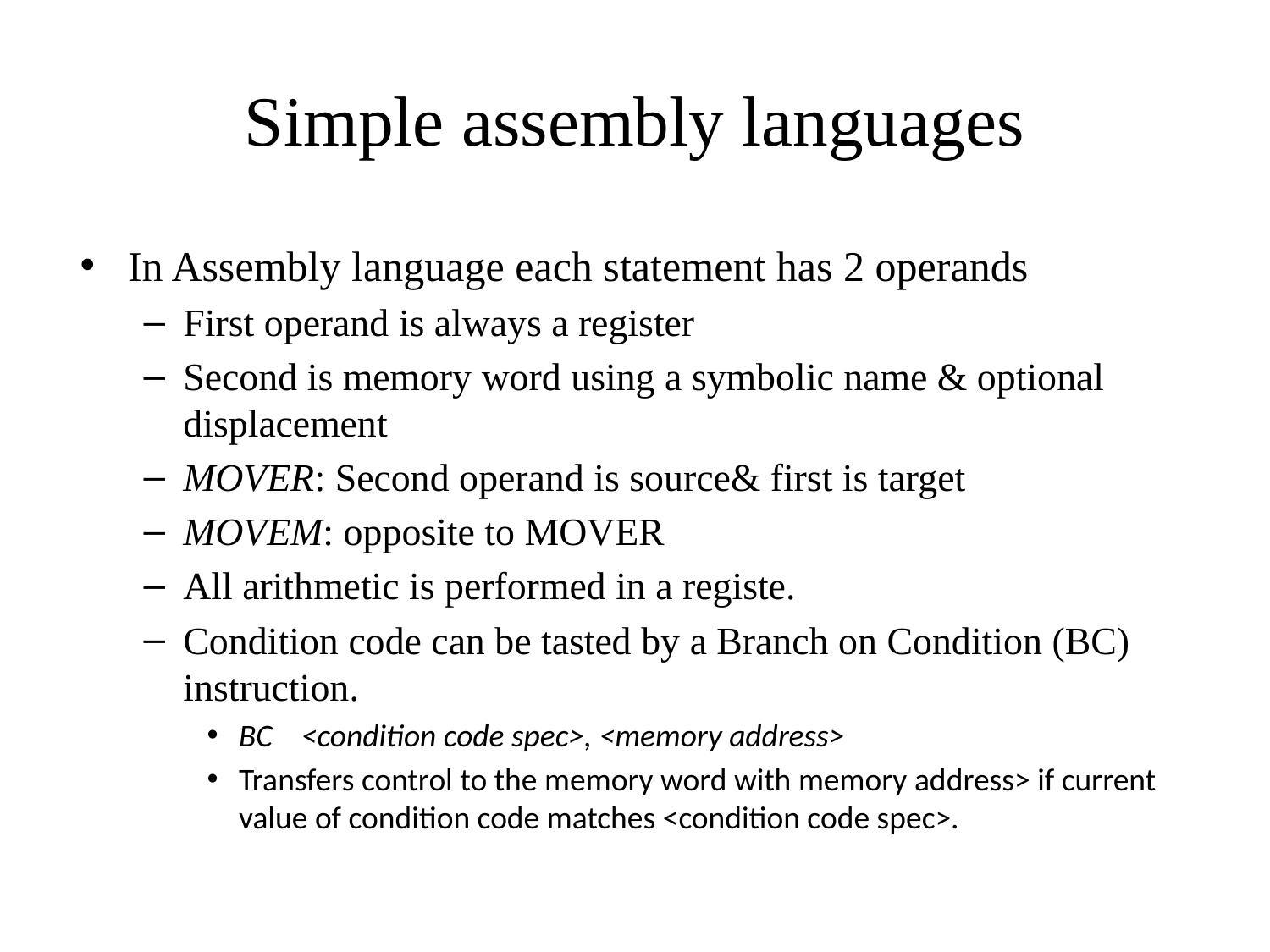

# Simple assembly languages
In Assembly language each statement has 2 operands
First operand is always a register
Second is memory word using a symbolic name & optional displacement
MOVER: Second operand is source& first is target
MOVEM: opposite to MOVER
All arithmetic is performed in a registe.
Condition code can be tasted by a Branch on Condition (BC) instruction.
BC    <condition code spec>, <memory address>
Transfers control to the memory word with memory address> if current value of condition code matches <condition code spec>.